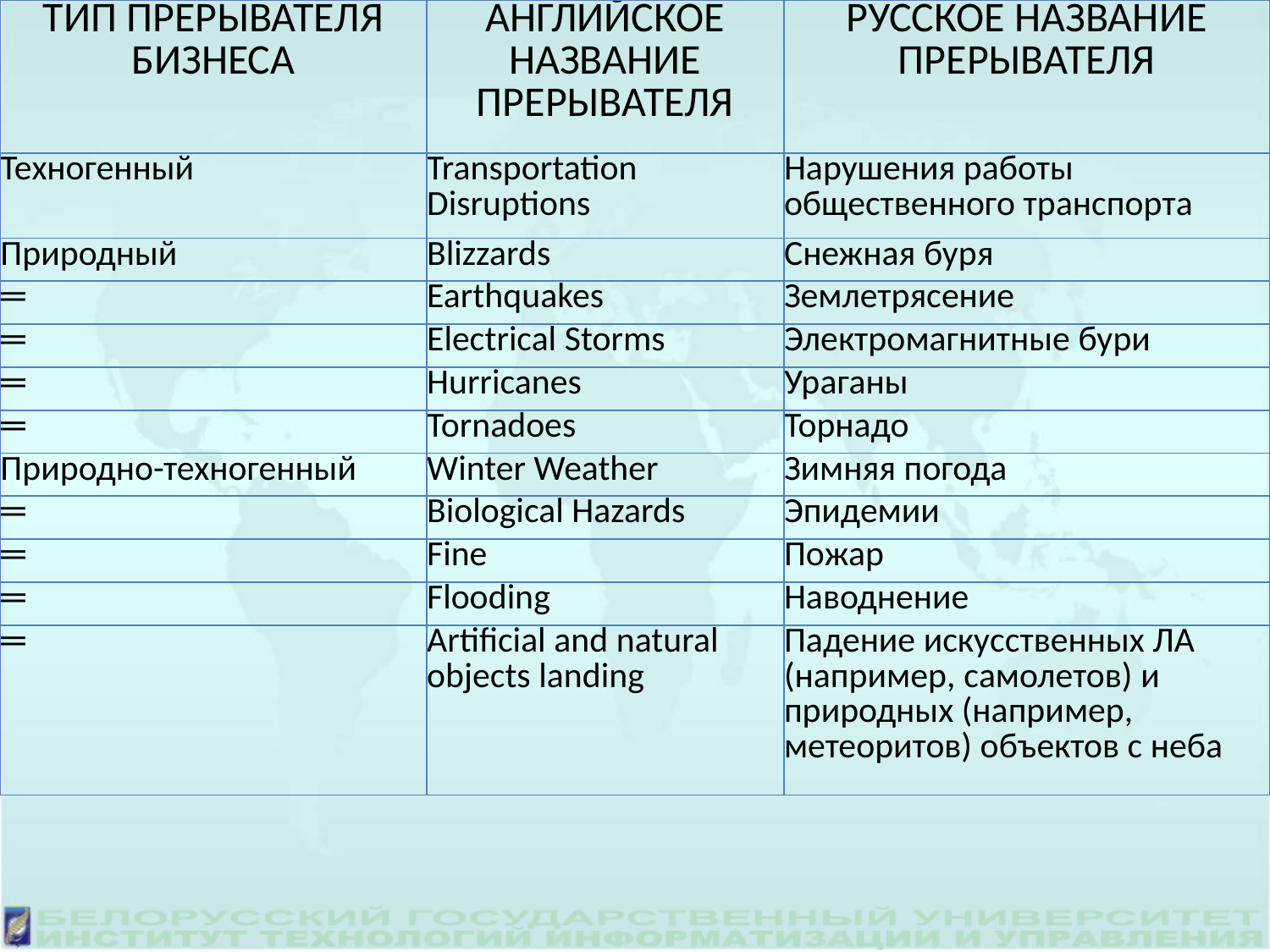

| ТИП ПРЕРЫВАТЕЛЯ БИЗНЕСА | АНГЛИЙСКОЕ НАЗВАНИЕ ПРЕРЫВАТЕЛЯ | РУССКОЕ НАЗВАНИЕ ПРЕРЫВАТЕЛЯ |
| --- | --- | --- |
| Техногенный | Transportation Disruptions | Нарушения работы общественного транспорта |
| Природный | Blizzards | Снежная буря |
| ═ | Earthquakes | Землетрясение |
| ═ | Electrical Storms | Электромагнитные бури |
| ═ | Hurricanes | Ураганы |
| ═ | Tornadoes | Торнадо |
| Природно-техногенный | Winter Weather | Зимняя погода |
| ═ | Biological Hazards | Эпидемии |
| ═ | Fine | Пожар |
| ═ | Flooding | Наводнение |
| ═ | Artificial and natural objects landing | Падение искуcственных ЛА (например, самолетов) и природных (например, метеоритов) объектов с неба |